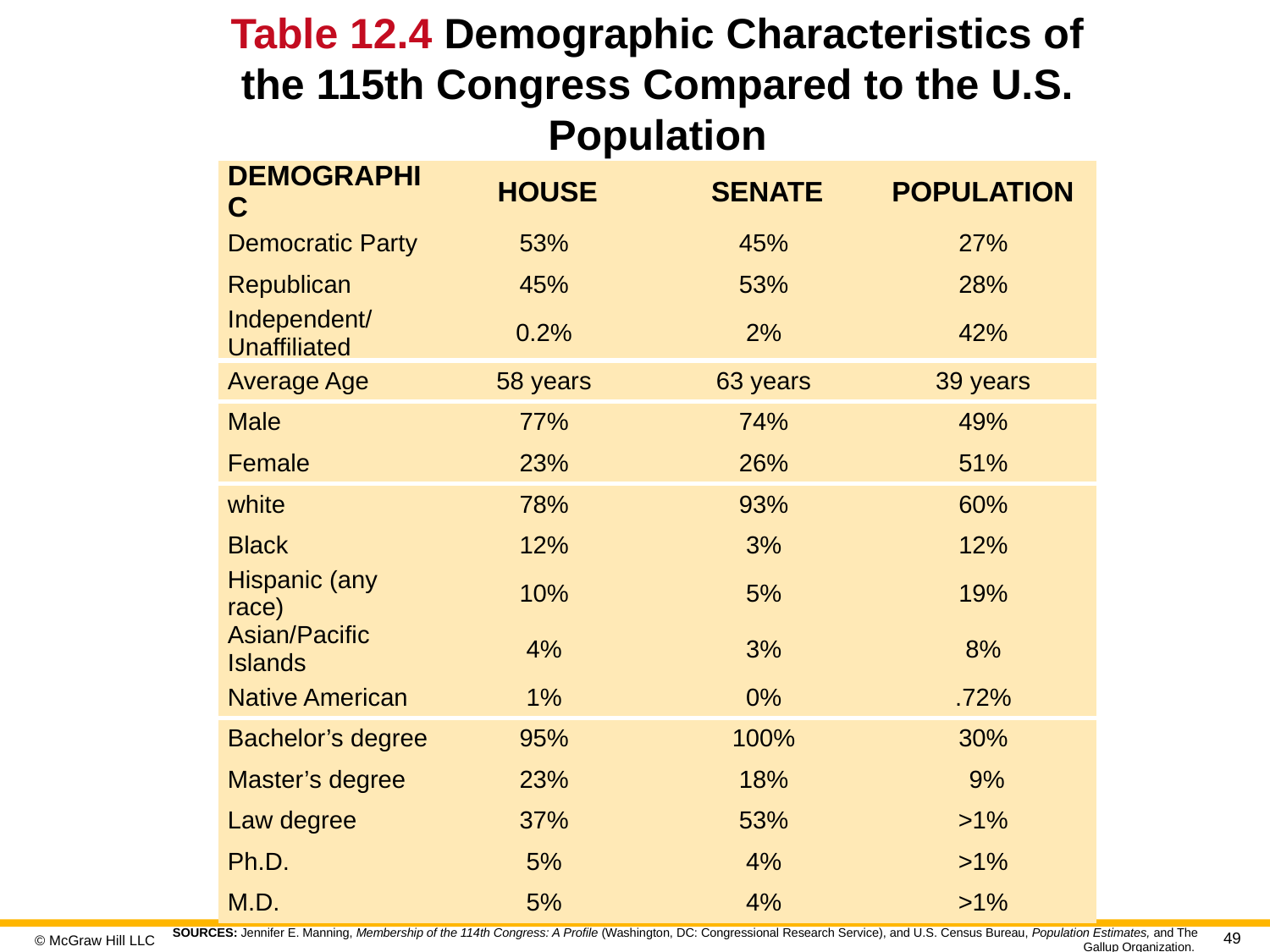

# Table 12.4 Demographic Characteristics of the 115th Congress Compared to the U.S. Population
| DEMOGRAPHIC | HOUSE | SENATE | POPULATION |
| --- | --- | --- | --- |
| Democratic Party | 53% | 45% | 27% |
| Republican | 45% | 53% | 28% |
| Independent/ Unaffiliated | 0.2% | 2% | 42% |
| Average Age | 58 years | 63 years | 39 years |
| Male | 77% | 74% | 49% |
| Female | 23% | 26% | 51% |
| white | 78% | 93% | 60% |
| Black | 12% | 3% | 12% |
| Hispanic (any race) | 10% | 5% | 19% |
| Asian/Pacific Islands | 4% | 3% | 8% |
| Native American | 1% | 0% | .72% |
| Bachelor’s degree | 95% | 100% | 30% |
| Master’s degree | 23% | 18% | 9% |
| Law degree | 37% | 53% | >1% |
| Ph.D. | 5% | 4% | >1% |
| M.D. | 5% | 4% | >1% |
Table having 4 columns summarizes demographic characteristics of the hundred and fifteenth Congress compared to the United States population. Column 1 notes party, average age, sex, race, and education. The column headers from 2 to 4 are marked as: House (percentage), senate (percentage), and population (percentage).
49
SOURCES: Jennifer E. Manning, Membership of the 114th Congress: A Profile (Washington, DC: Congressional Research Service), and U.S. Census Bureau, Population Estimates, and The Gallup Organization.